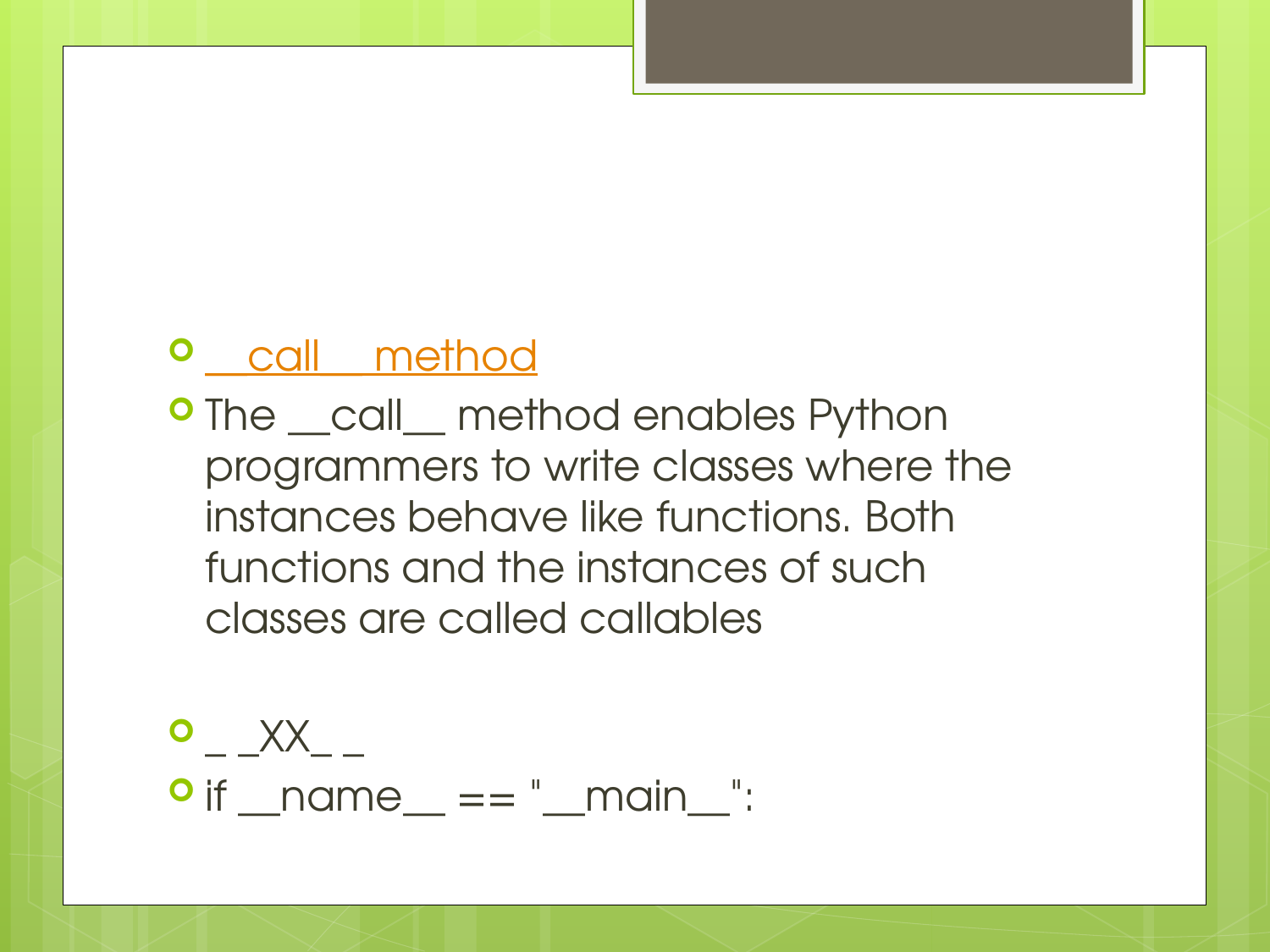

#
__call__ method
The __call__ method enables Python programmers to write classes where the instances behave like functions. Both functions and the instances of such classes are called callables

_ _XX_ _
if __name__ == "__main__":